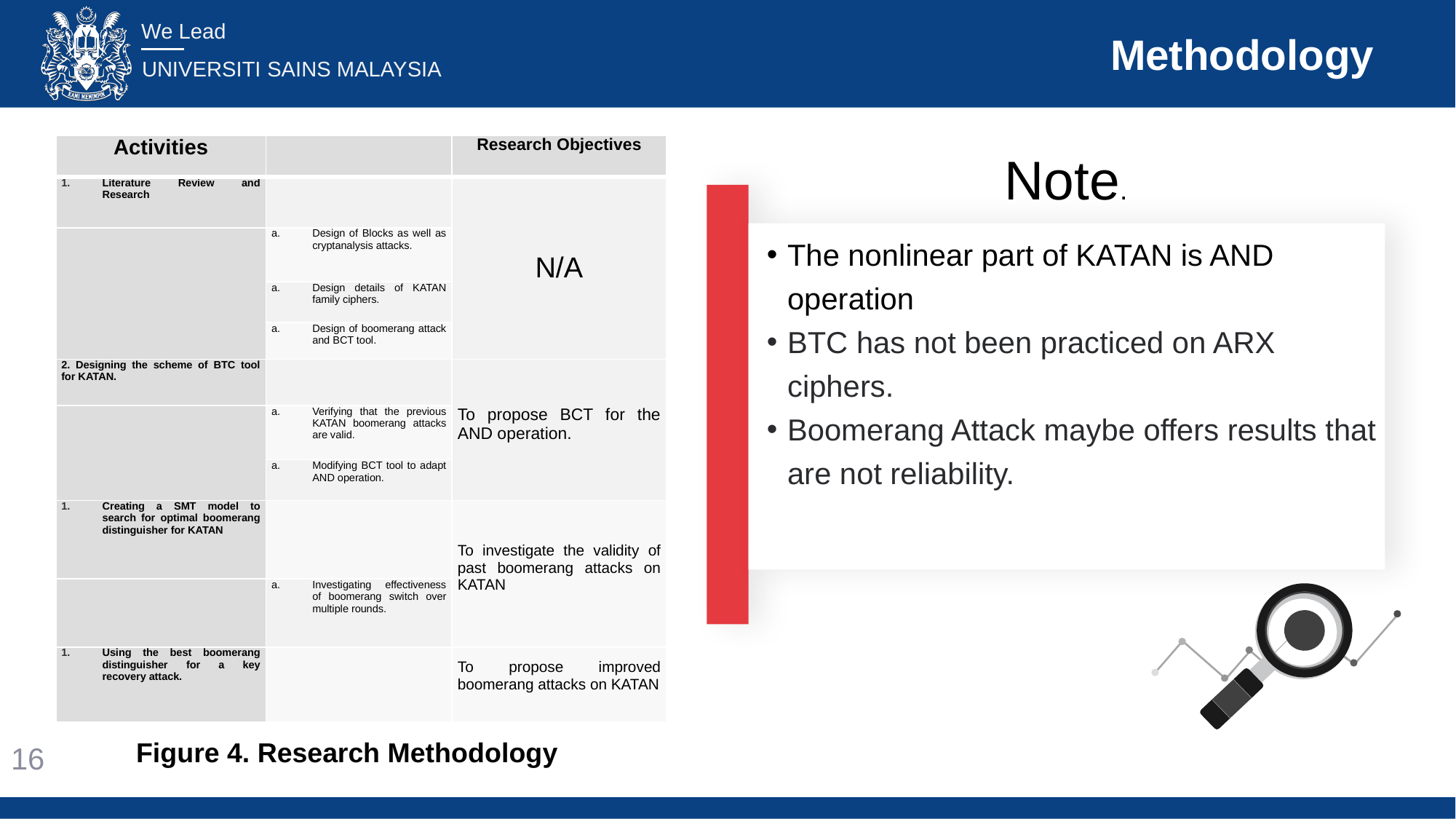

# Methodology
| Activities |  | Research Objectives |
| --- | --- | --- |
| Literature Review and Research |  | N/A |
|  | Design of Blocks as well as cryptanalysis attacks. |  |
|  | Design details of KATAN family ciphers. |  |
|  | Design of boomerang attack and BCT tool. |  |
| 2. Designing the scheme of BTC tool for KATAN. |  | To propose BCT for the AND operation. |
|  | Verifying that the previous KATAN boomerang attacks are valid. |  |
|  | Modifying BCT tool to adapt AND operation. |  |
| Creating a SMT model to search for optimal boomerang distinguisher for KATAN |  | To investigate the validity of past boomerang attacks on KATAN |
|  | Investigating effectiveness of boomerang switch over multiple rounds. |  |
| Using the best boomerang distinguisher for a key recovery attack. |  | To propose improved boomerang attacks on KATAN |
Note.

The nonlinear part of KATAN is AND operation
BTC has not been practiced on ARX ciphers.
Boomerang Attack maybe offers results that are not reliability.

Figure 4. Research Methodology
16